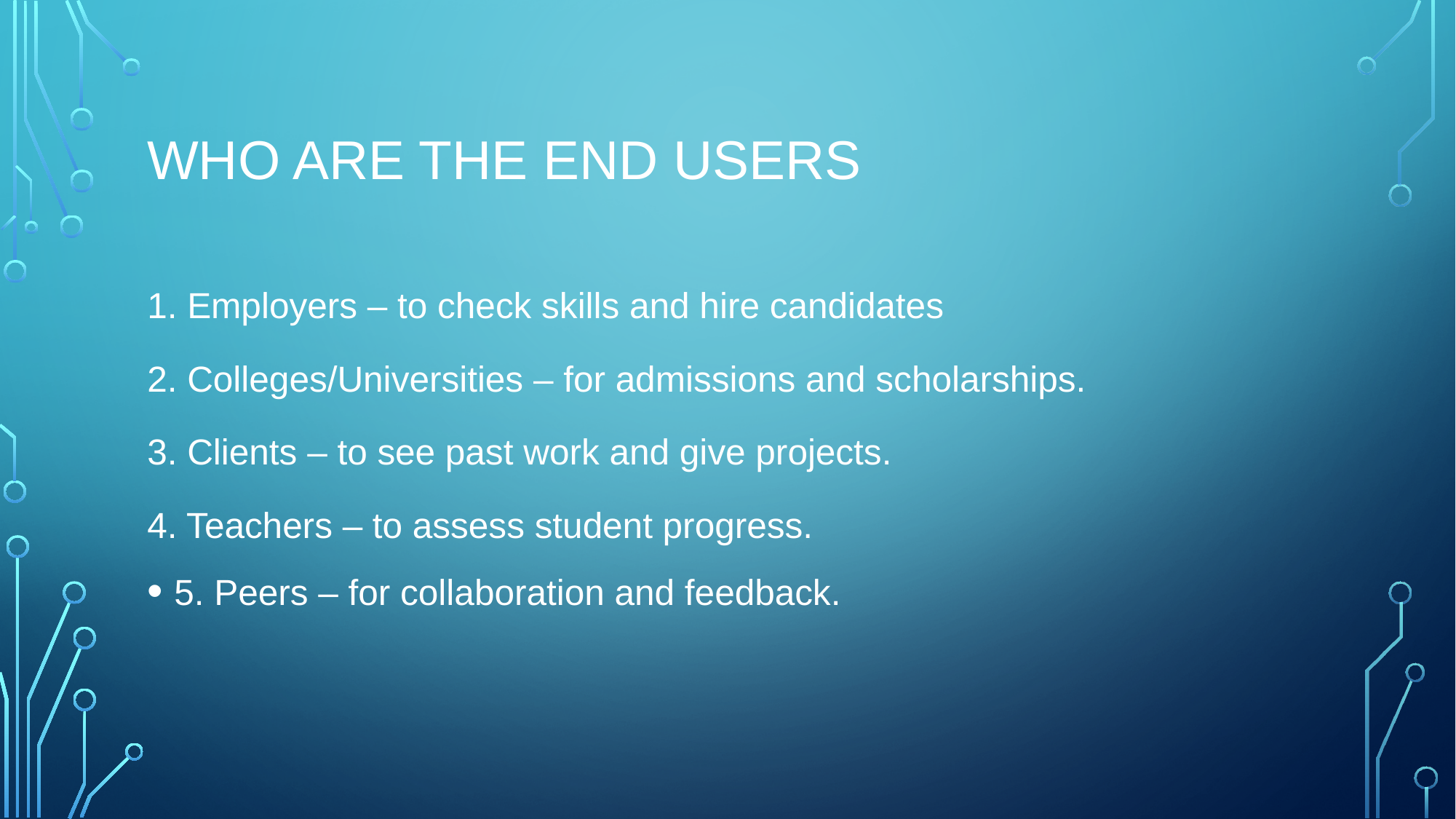

# Who are the end users
1. Employers – to check skills and hire candidates
2. Colleges/Universities – for admissions and scholarships.
3. Clients – to see past work and give projects.
4. Teachers – to assess student progress.
5. Peers – for collaboration and feedback.